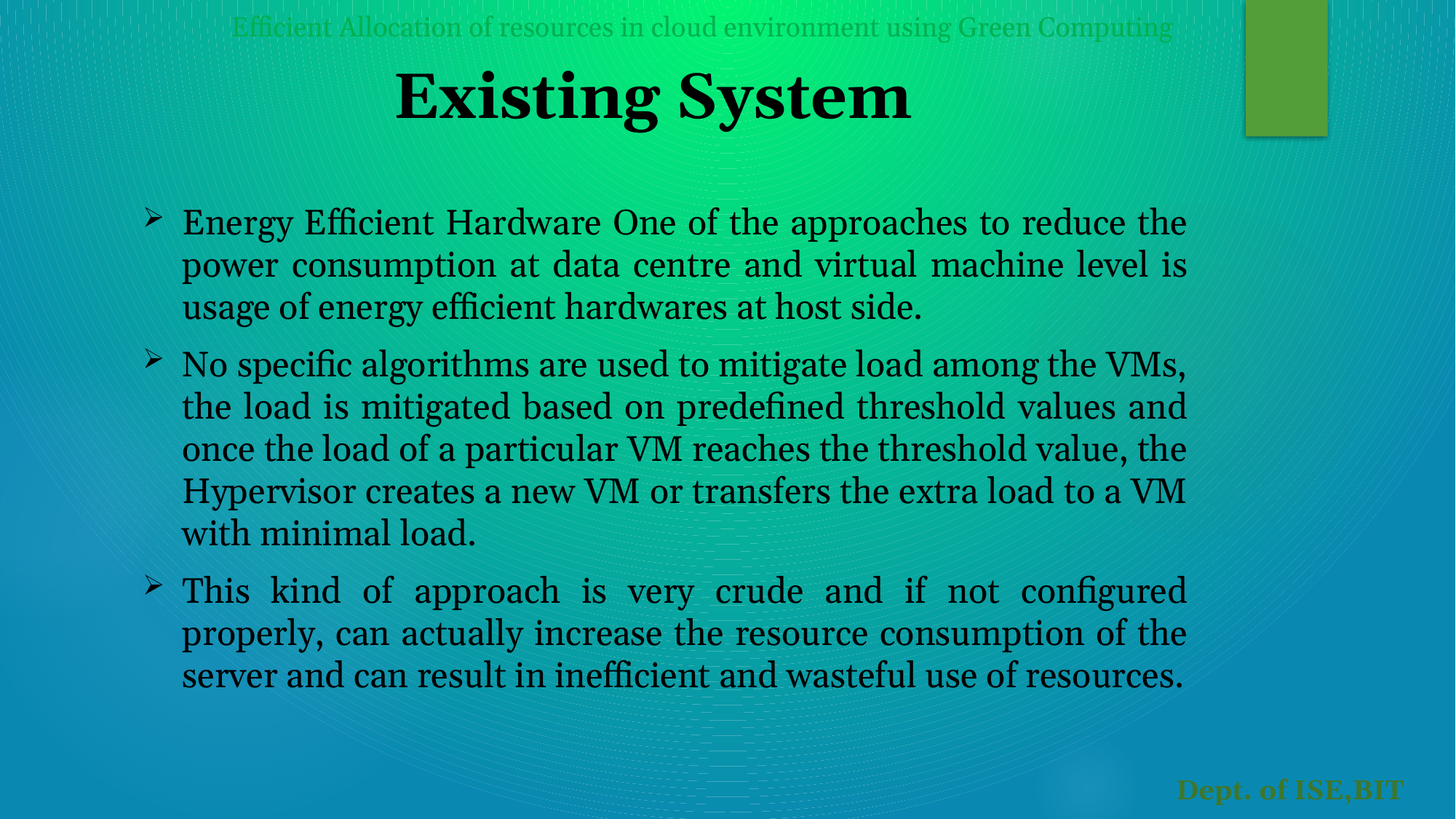

Efficient Allocation of resources in cloud environment using Green Computing
# Existing System
Energy Efficient Hardware One of the approaches to reduce the power consumption at data centre and virtual machine level is usage of energy efficient hardwares at host side.
No specific algorithms are used to mitigate load among the VMs, the load is mitigated based on predefined threshold values and once the load of a particular VM reaches the threshold value, the Hypervisor creates a new VM or transfers the extra load to a VM with minimal load.
This kind of approach is very crude and if not configured properly, can actually increase the resource consumption of the server and can result in inefficient and wasteful use of resources.
Dept. of ISE,BIT